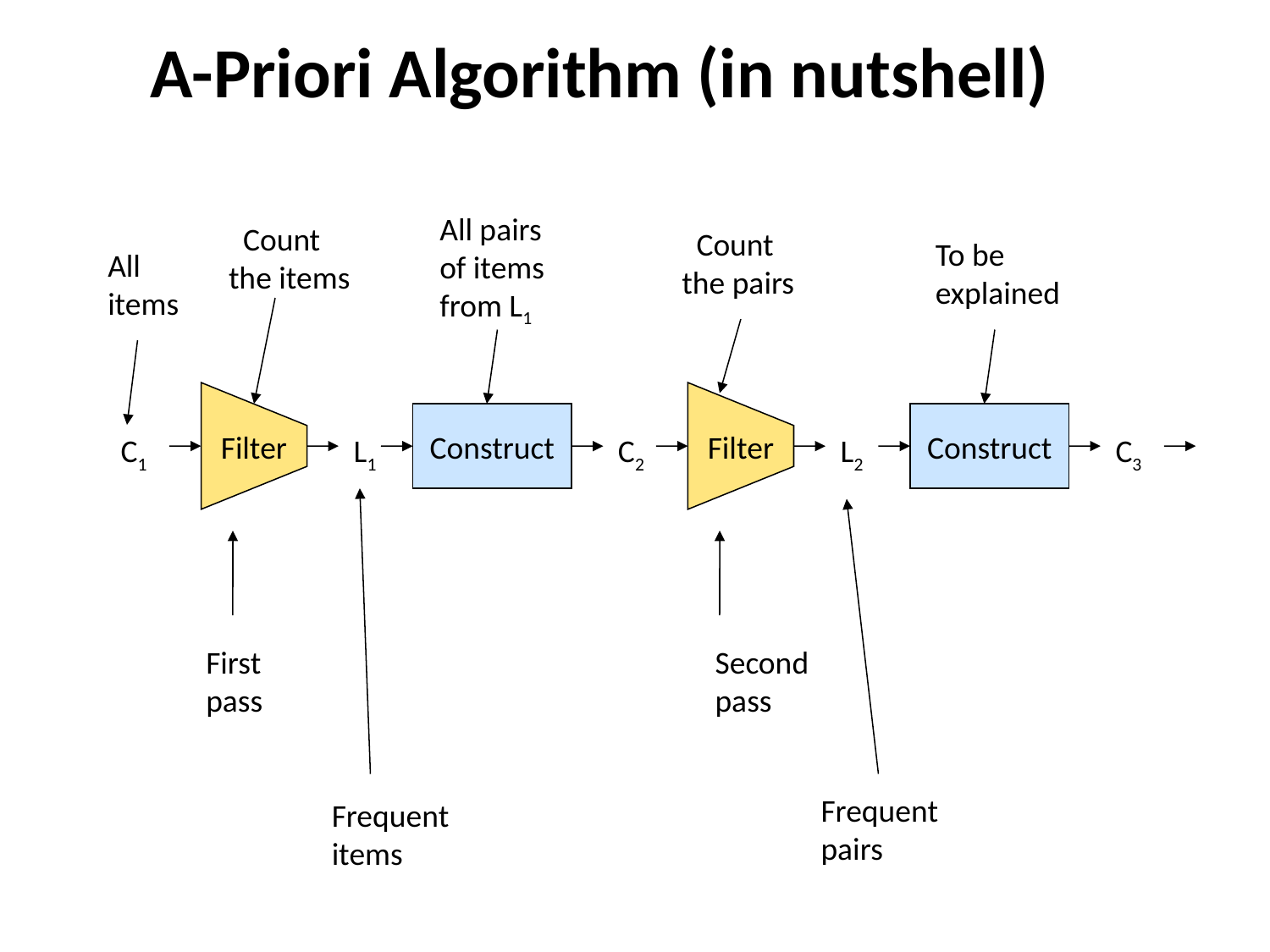

A-Priori Algorithm (in nutshell)
All pairs
of items
from L1

  Count
the items

  Count
the pairs

To be
explained

All
items

Filter
Filter
Construct
Construct
C1
L1
C2
L2
C3

Frequent
items

Frequent
pairs

First
pass
Second
pass